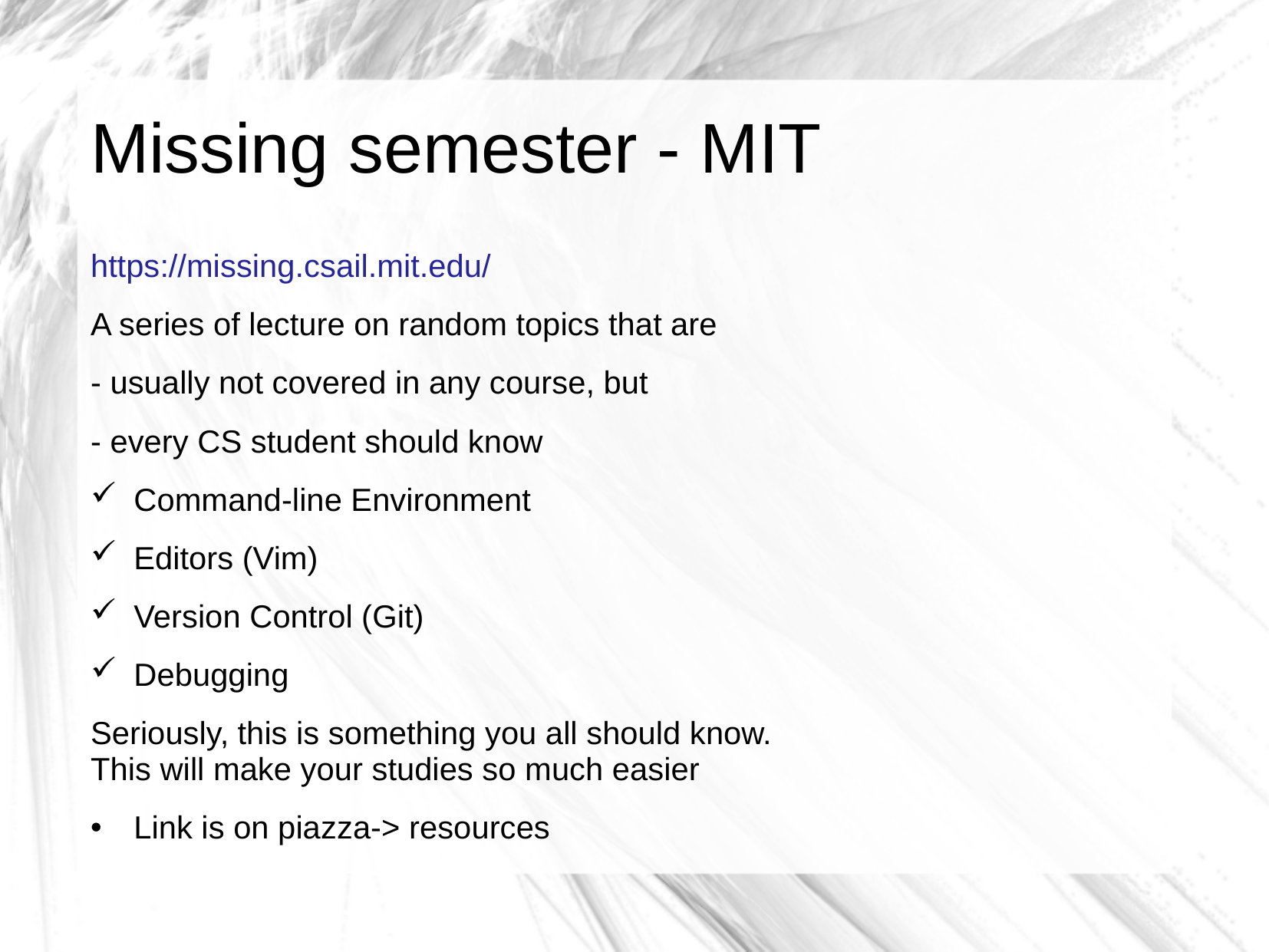

Missing semester - MIT
https://missing.csail.mit.edu/
A series of lecture on random topics that are
- usually not covered in any course, but
- every CS student should know
Command-line Environment
Editors (Vim)
Version Control (Git)
Debugging
Seriously, this is something you all should know.
This will make your studies so much easier
Link is on piazza-> resources